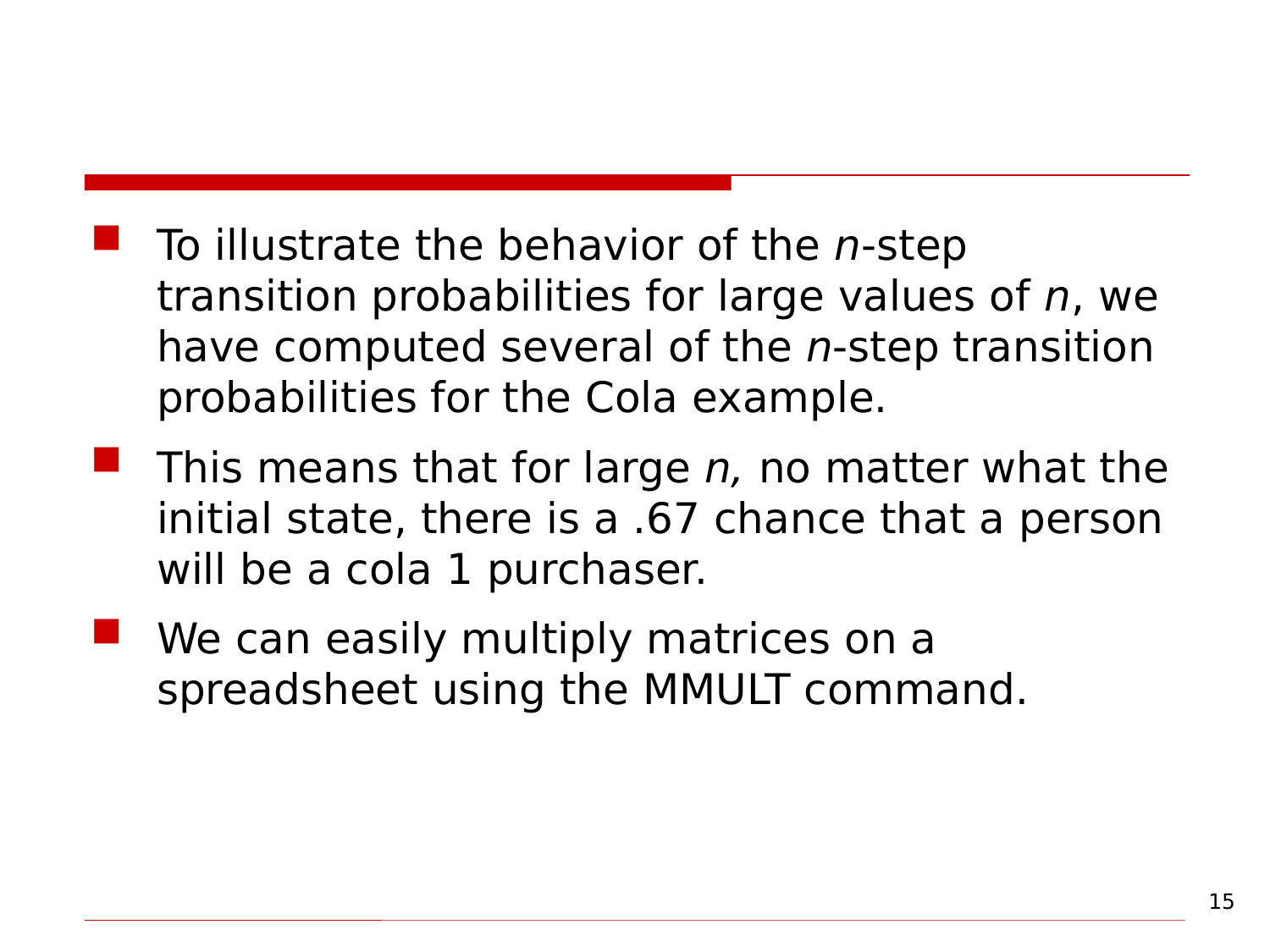

#
To illustrate the behavior of the n-step transition probabilities for large values of n, we have computed several of the n-step transition probabilities for the Cola example.
This means that for large n, no matter what the initial state, there is a .67 chance that a person will be a cola 1 purchaser.
We can easily multiply matrices on a spreadsheet using the MMULT command.